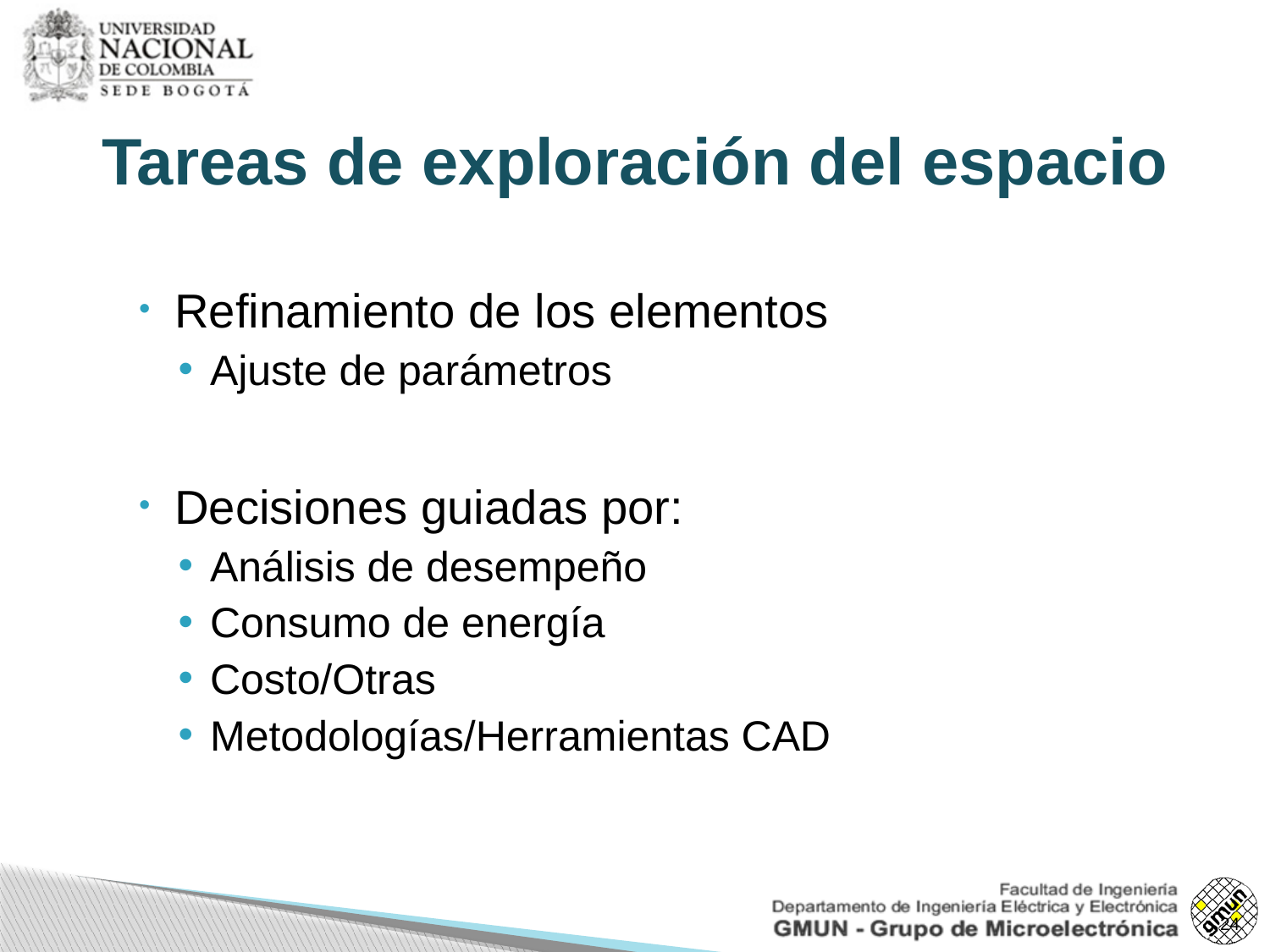

# Tareas de exploración del espacio
Refinamiento de los elementos
Ajuste de parámetros

Decisiones guiadas por:
Análisis de desempeño
Consumo de energía
Costo/Otras
Metodologías/Herramientas CAD

24